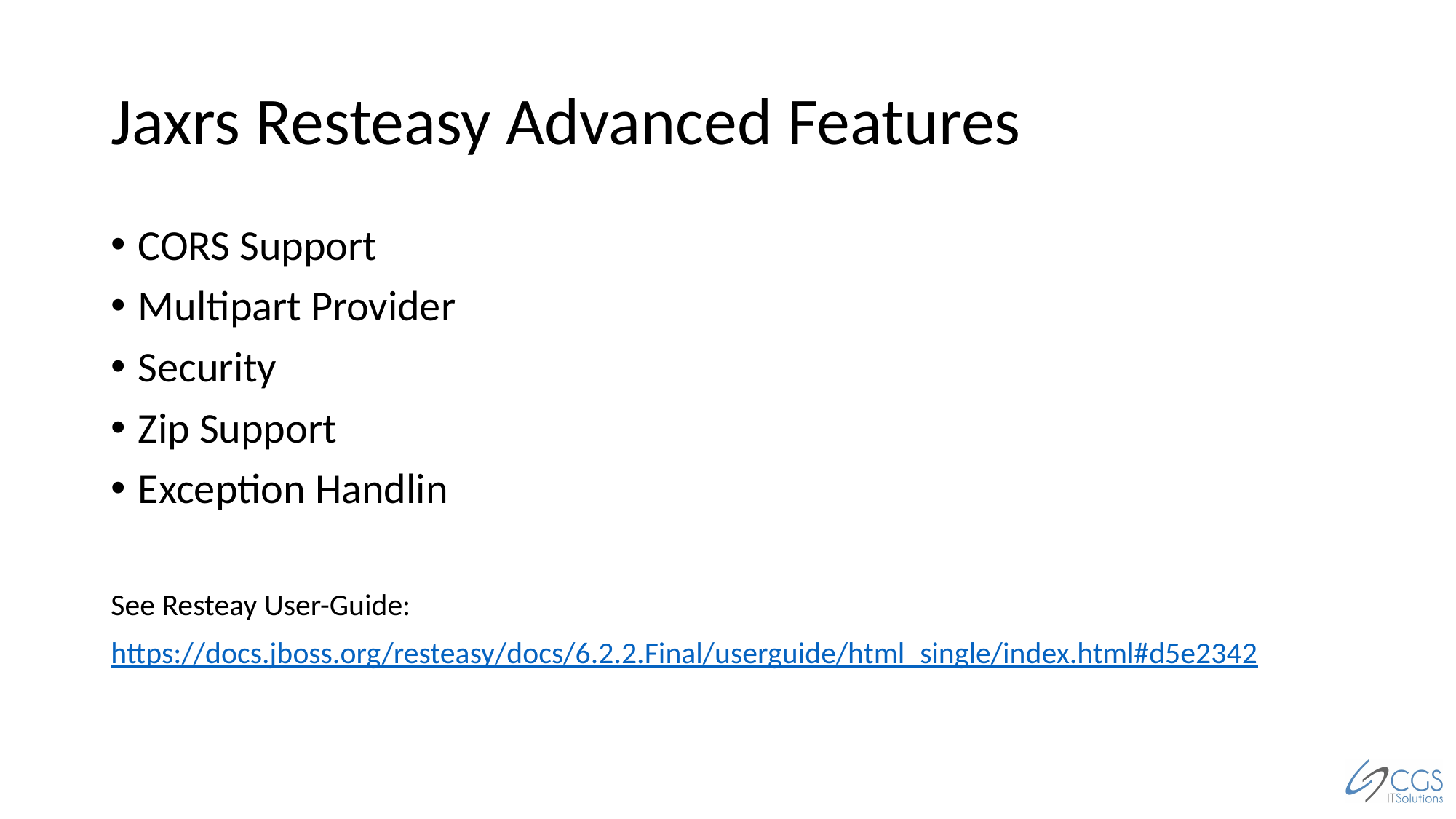

# Jaxrs Resteasy Advanced Features
CORS Support
Multipart Provider
Security
Zip Support
Exception Handlin

See Resteay User-Guide:
https://docs.jboss.org/resteasy/docs/6.2.2.Final/userguide/html_single/index.html#d5e2342